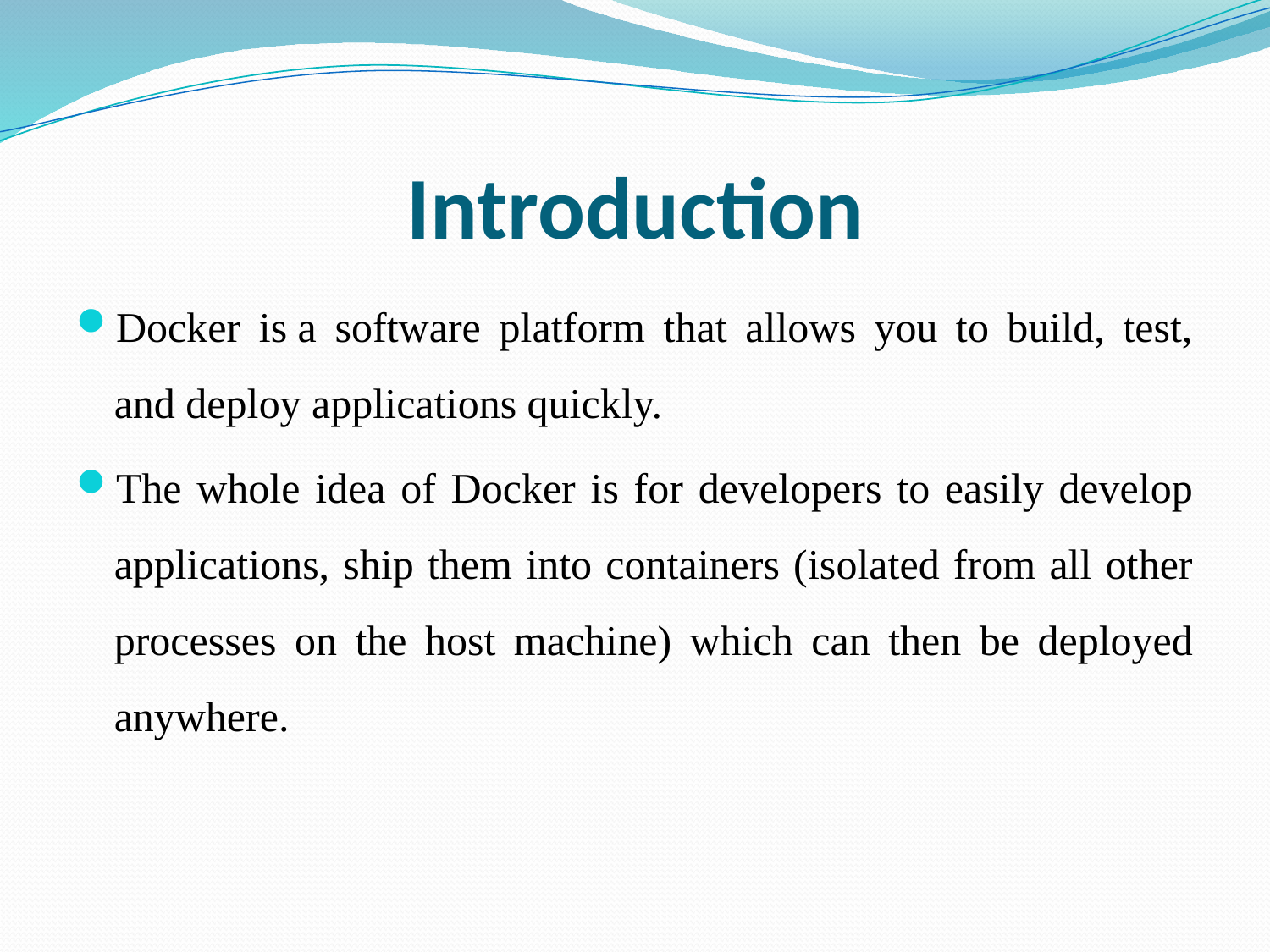

# Introduction
Docker is a software platform that allows you to build, test, and deploy applications quickly.
The whole idea of Docker is for developers to easily develop applications, ship them into containers (isolated from all other processes on the host machine) which can then be deployed anywhere.